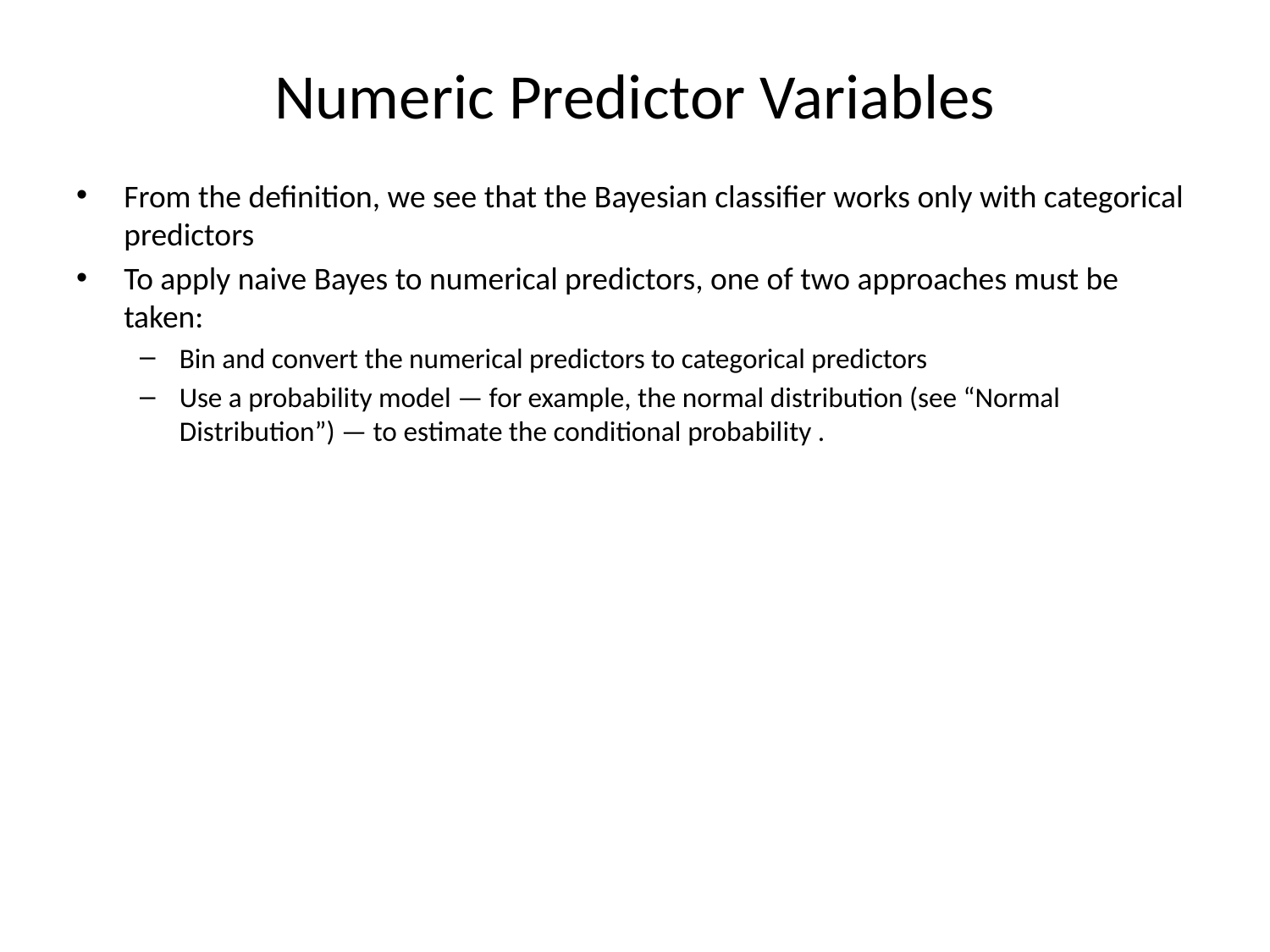

# Numeric Predictor Variables
From the definition, we see that the Bayesian classifier works only with categorical predictors
To apply naive Bayes to numerical predictors, one of two approaches must be taken:
Bin and convert the numerical predictors to categorical predictors
Use a probability model — for example, the normal distribution (see “Normal Distribution”) — to estimate the conditional probability .